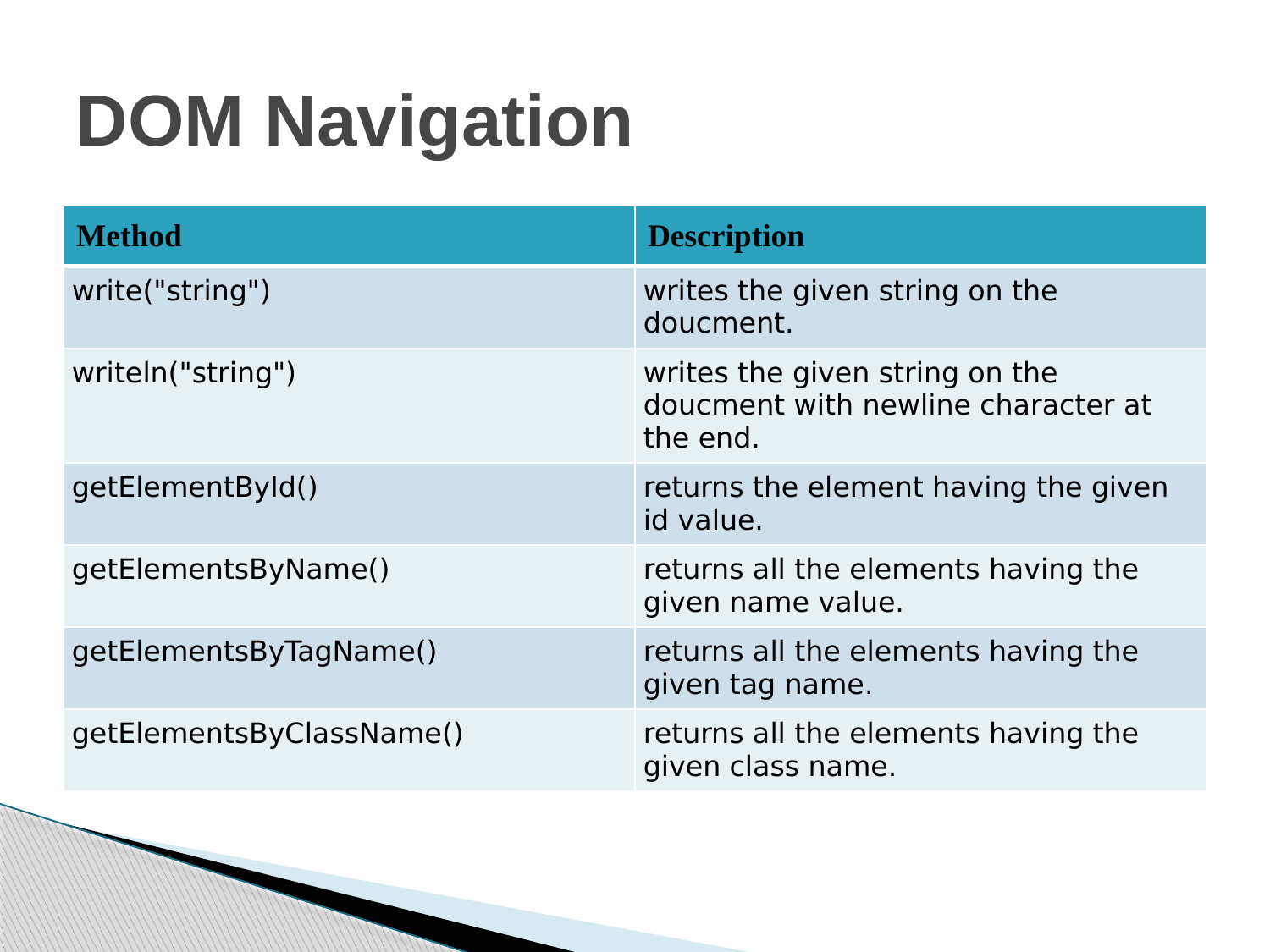

# DOM Navigation
| Method | Description |
| --- | --- |
| write("string") | writes the given string on the doucment. |
| writeln("string") | writes the given string on the doucment with newline character at the end. |
| getElementById() | returns the element having the given id value. |
| getElementsByName() | returns all the elements having the given name value. |
| getElementsByTagName() | returns all the elements having the given tag name. |
| getElementsByClassName() | returns all the elements having the given class name. |